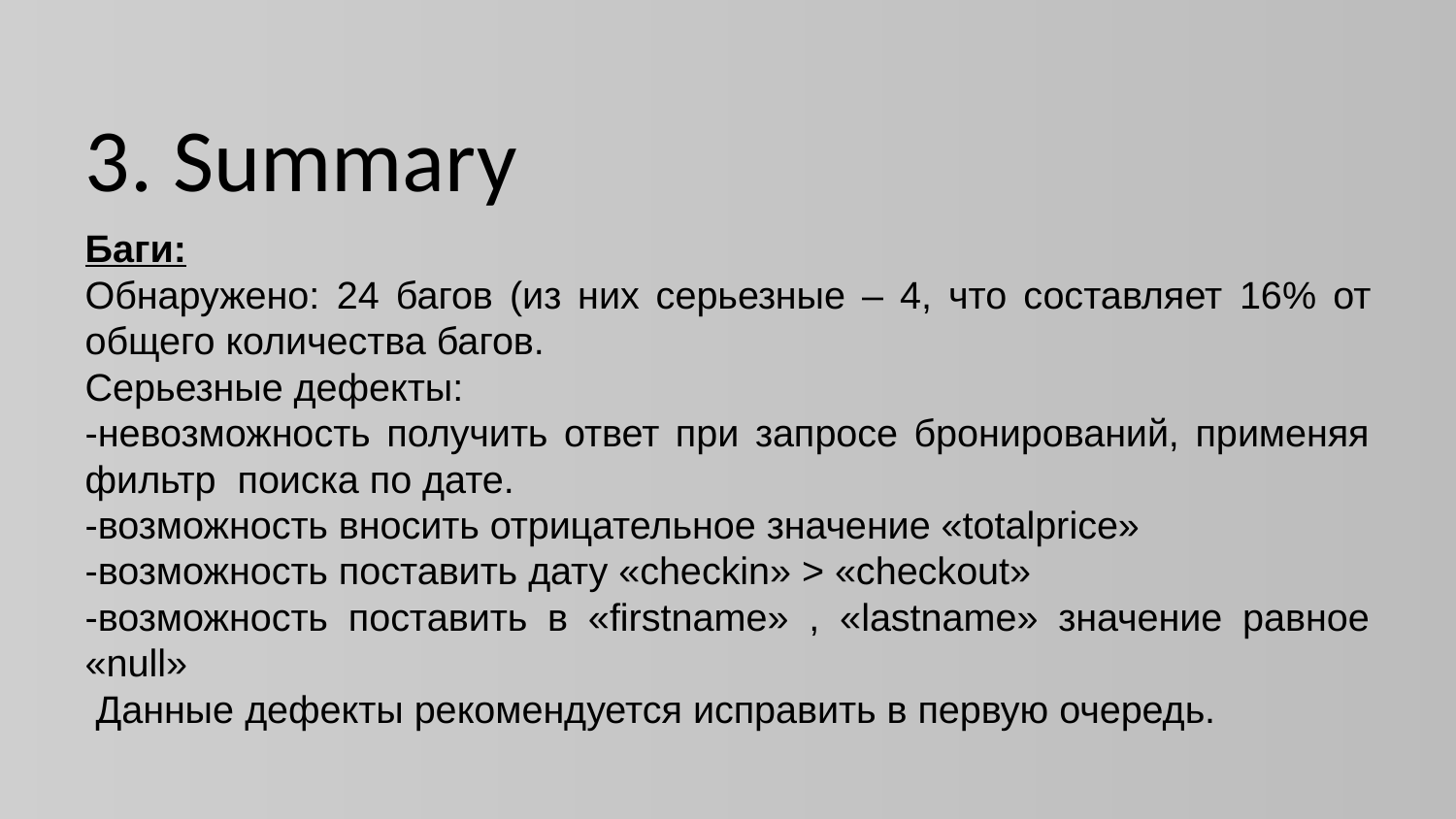

# 3. Summary
Баги:
Обнаружено: 24 багов (из них серьезные – 4, что составляет 16% от общего количества багов.
Серьезные дефекты:
-невозможность получить ответ при запросе бронирований, применяя фильтр  поиска по дате.
-возможность вносить отрицательное значение «totalprice»
-возможность поставить дату «checkin» > «checkout»
-возможность поставить в «firstname» , «lastname» значение равное «null»
 Данные дефекты рекомендуется исправить в первую очередь.